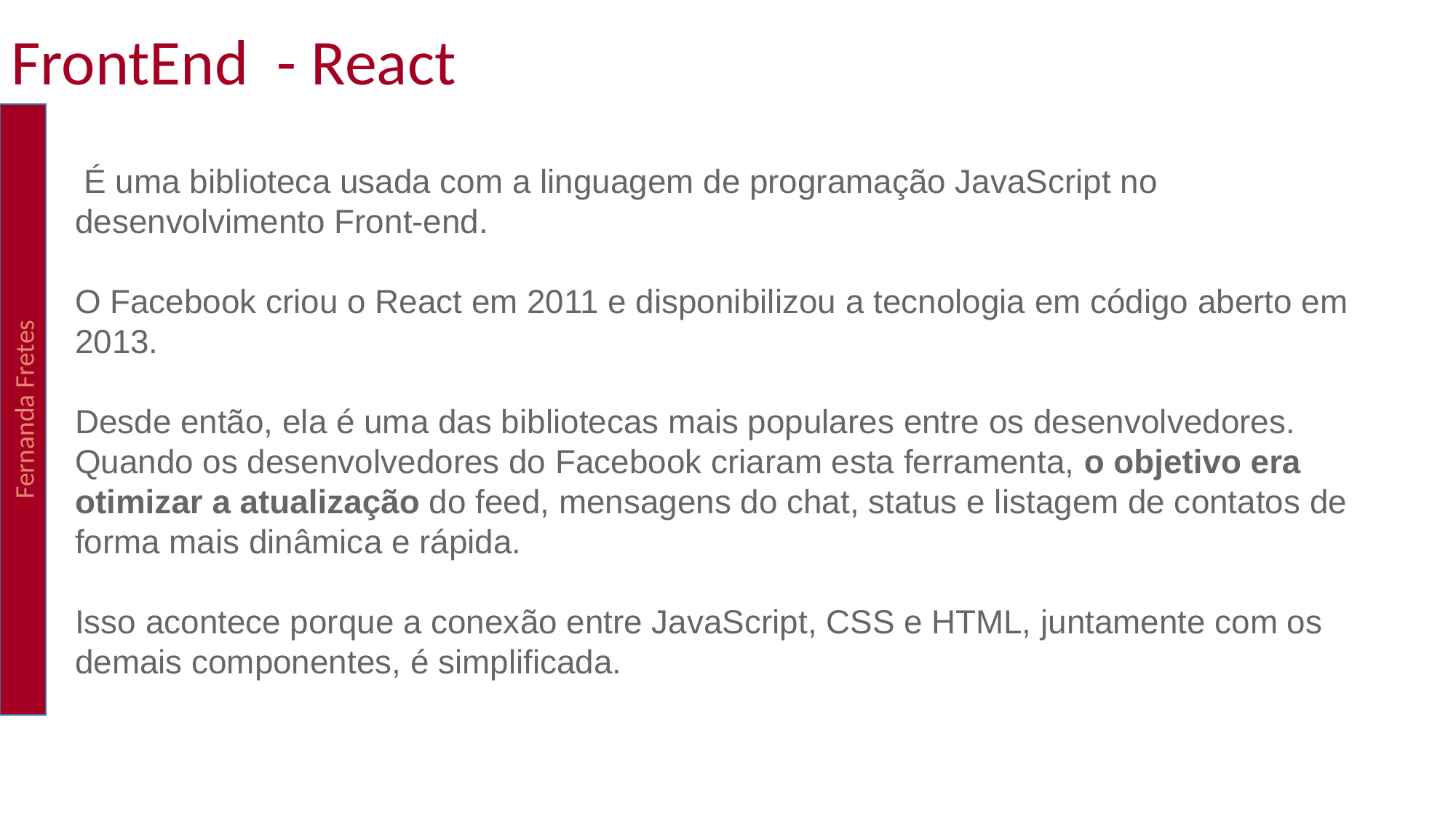

FrontEnd  - React
Fernanda Fretes
 É uma biblioteca usada com a linguagem de programação JavaScript no desenvolvimento Front-end.

O Facebook criou o React em 2011 e disponibilizou a tecnologia em código aberto em 2013.

Desde então, ela é uma das bibliotecas mais populares entre os desenvolvedores.
Quando os desenvolvedores do Facebook criaram esta ferramenta, o objetivo era otimizar a atualização do feed, mensagens do chat, status e listagem de contatos de forma mais dinâmica e rápida.

Isso acontece porque a conexão entre JavaScript, CSS e HTML, juntamente com os demais componentes, é simplificada.

obre o que você está tentando modelar e a funcionalidade ou o comportamento que você deseja ter.